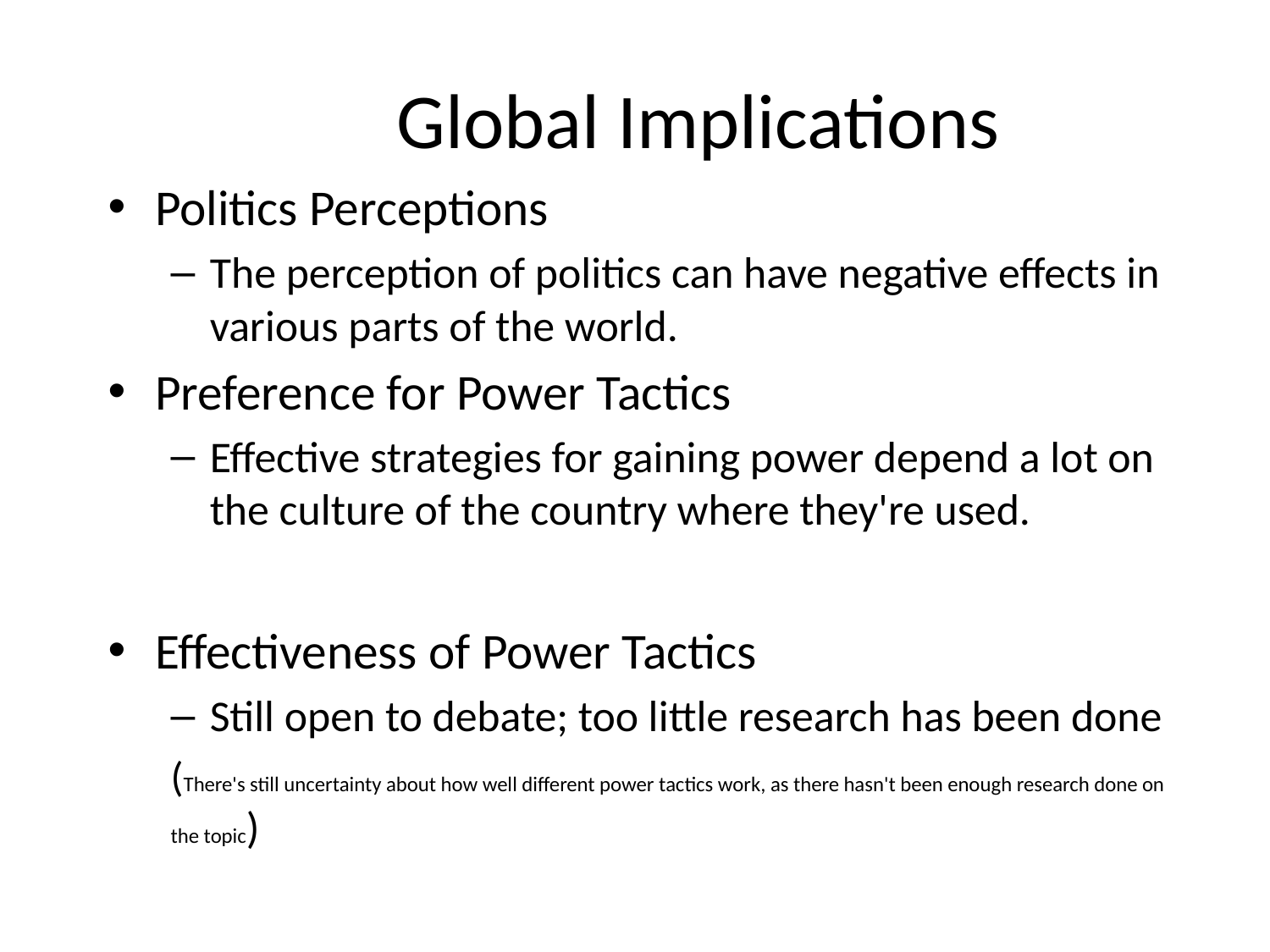

# Global Implications
Politics Perceptions
The perception of politics can have negative effects in various parts of the world.
Preference for Power Tactics
Effective strategies for gaining power depend a lot on the culture of the country where they're used.

Effectiveness of Power Tactics
Still open to debate; too little research has been done
(There's still uncertainty about how well different power tactics work, as there hasn't been enough research done on the topic)